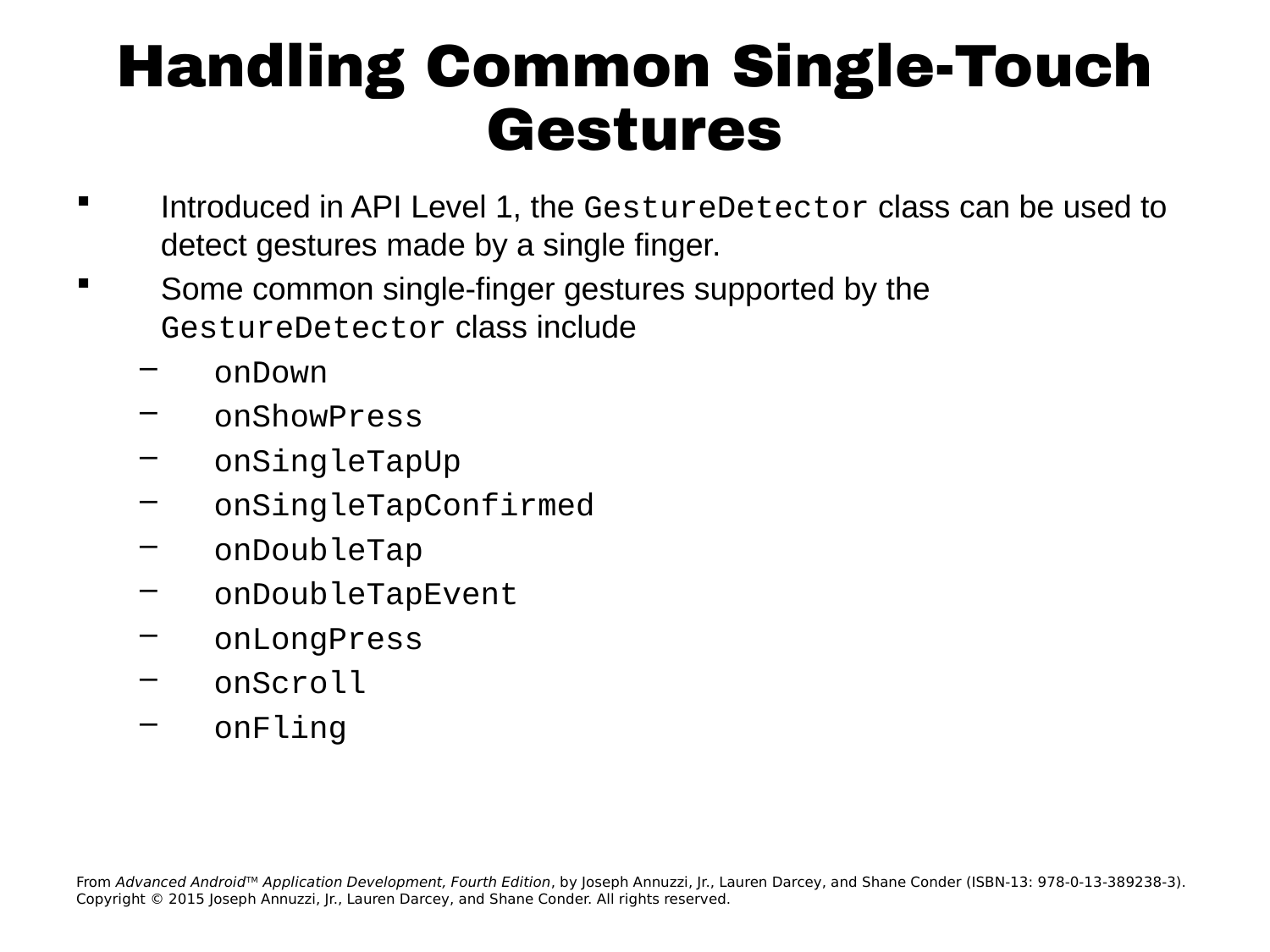

# Handling Common Single-Touch Gestures
Introduced in API Level 1, the GestureDetector class can be used to detect gestures made by a single finger.
Some common single-finger gestures supported by the GestureDetector class include
onDown
onShowPress
onSingleTapUp
onSingleTapConfirmed
onDoubleTap
onDoubleTapEvent
onLongPress
onScroll
onFling
From Advanced AndroidTM Application Development, Fourth Edition, by Joseph Annuzzi, Jr., Lauren Darcey, and Shane Conder (ISBN-13: 978-0-13-389238-3). Copyright © 2015 Joseph Annuzzi, Jr., Lauren Darcey, and Shane Conder. All rights reserved.